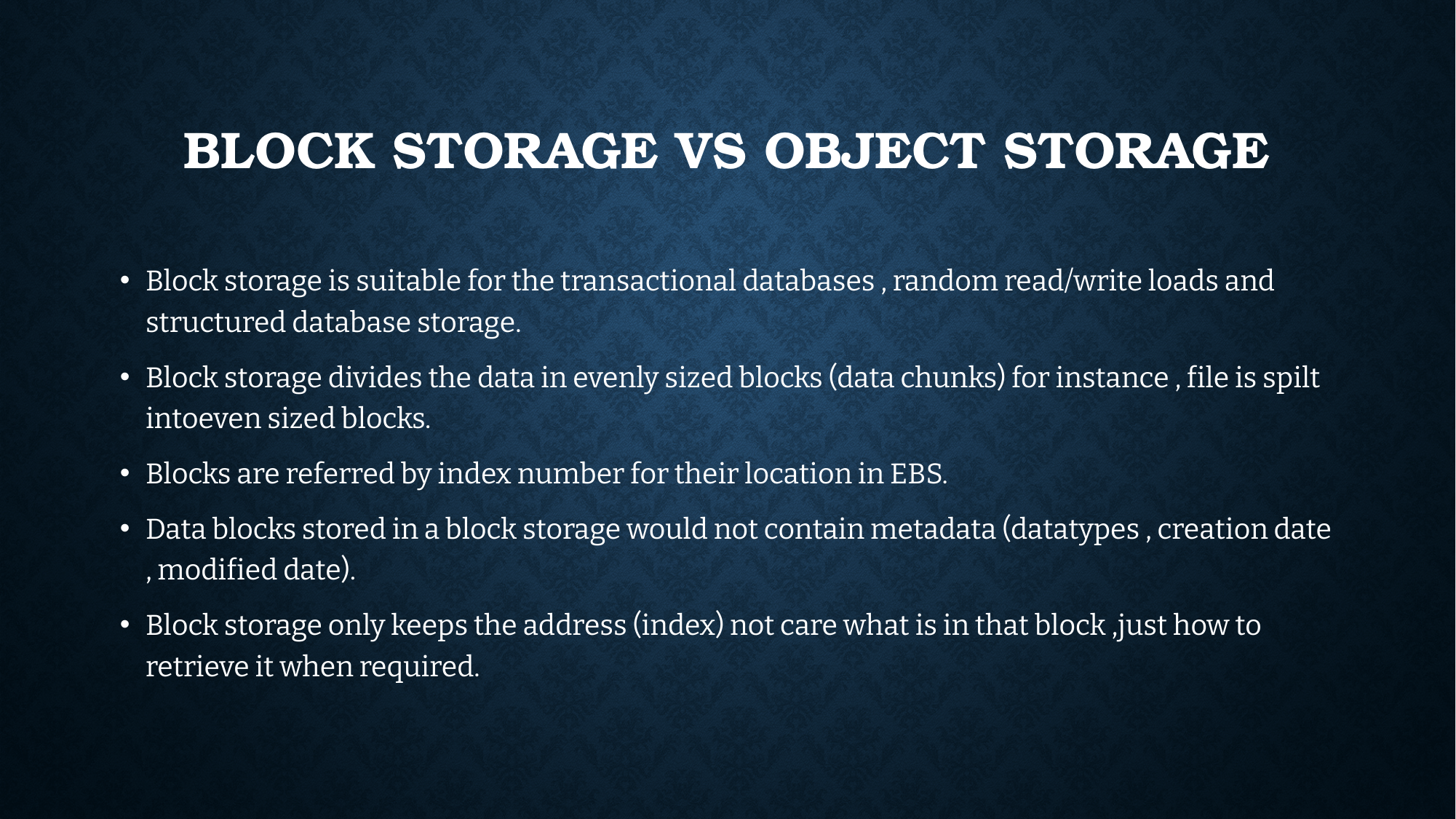

# Block STORAGE VS OBJECT STORAGE
Block storage is suitable for the transactional databases , random read/write loads and structured database storage.
Block storage divides the data in evenly sized blocks (data chunks) for instance , file is spilt intoeven sized blocks.
Blocks are referred by index number for their location in EBS.
Data blocks stored in a block storage would not contain metadata (datatypes , creation date , modified date).
Block storage only keeps the address (index) not care what is in that block ,just how to retrieve it when required.